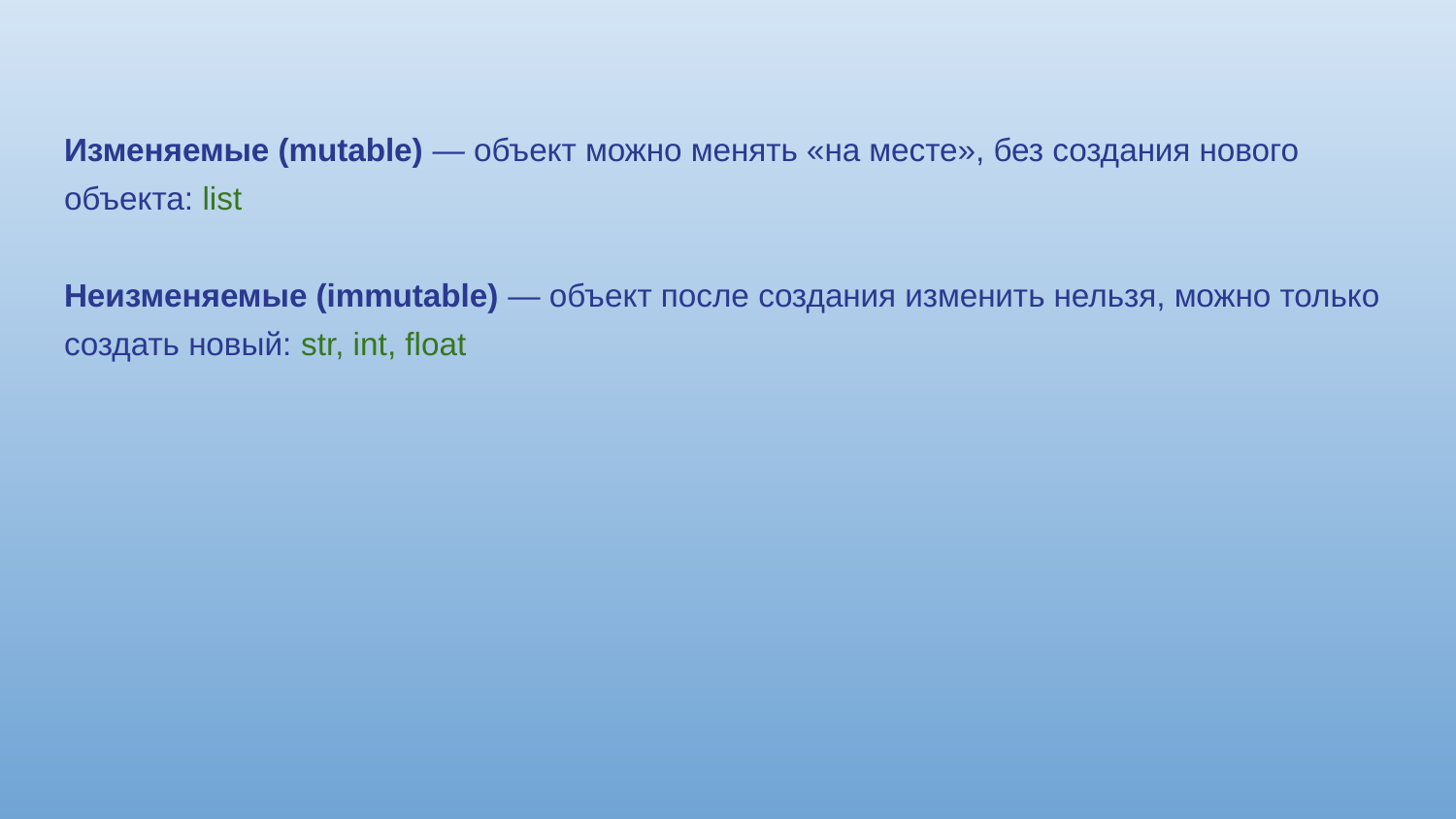

Изменяемые (mutable) — объект можно менять «на месте», без создания нового объекта: list

Неизменяемые (immutable) — объект после создания изменить нельзя, можно только создать новый: str, int, float